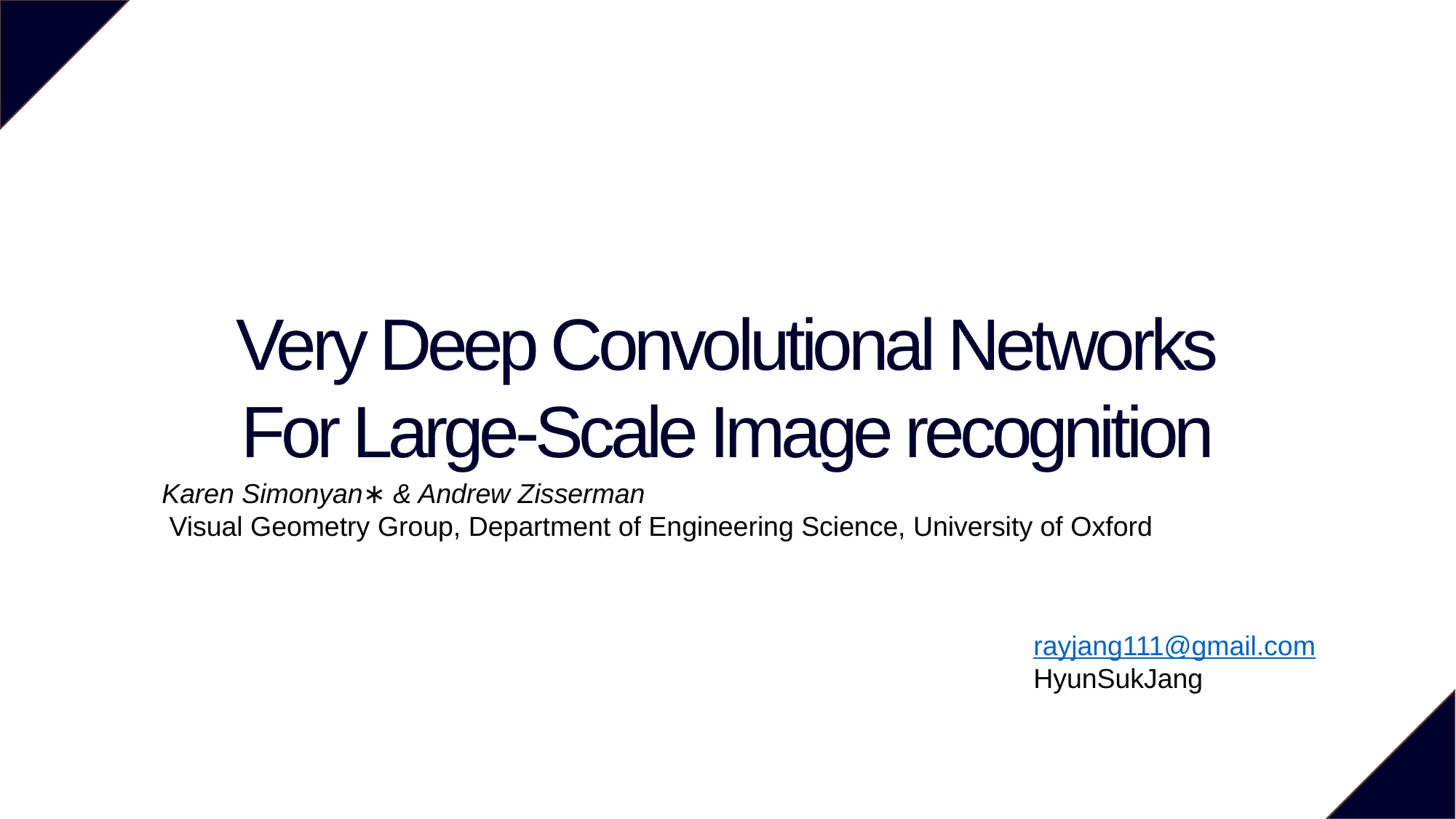

Very Deep Convolutional Networks
For Large-Scale Image recognition
Karen Simonyan∗ & Andrew Zisserman
 Visual Geometry Group, Department of Engineering Science, University of Oxford
rayjang111@gmail.com
HyunSukJang